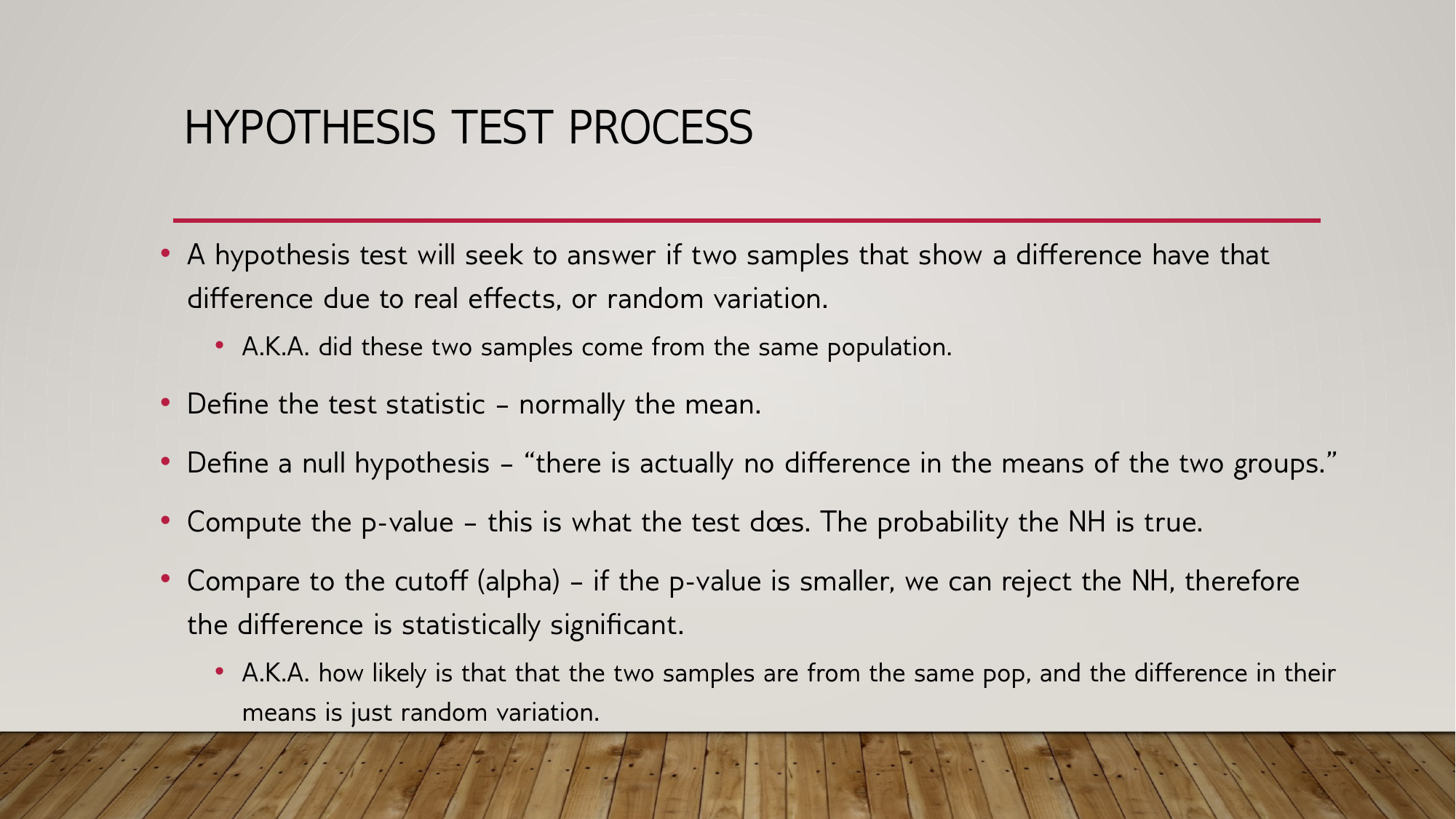

# Hypothesis Test process
A hypothesis test will seek to answer if two samples that show a difference have that difference due to real effects, or random variation.
A.K.A. did these two samples come from the same population.
Define the test statistic – normally the mean.
Define a null hypothesis – “there is actually no difference in the means of the two groups.”
Compute the p-value – this is what the test does. The probability the NH is true.
Compare to the cutoff (alpha) – if the p-value is smaller, we can reject the NH, therefore the difference is statistically significant.
A.K.A. how likely is that that the two samples are from the same pop, and the difference in their means is just random variation.